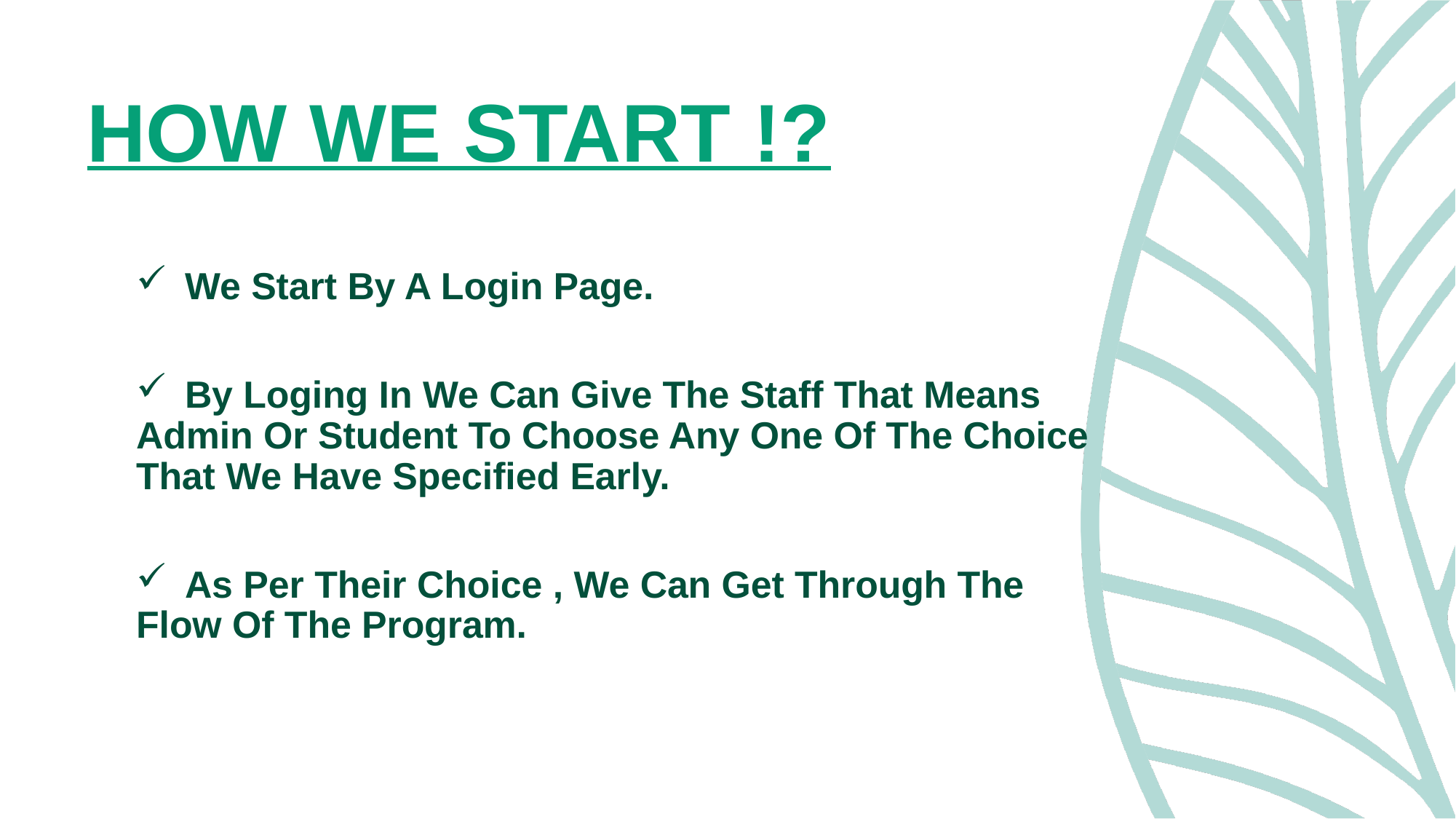

# HOW WE START !?
  We Start By A Login Page.

  By Loging In We Can Give The Staff That Means Admin Or Student To Choose Any One Of The Choice That We Have Specified Early.

  As Per Their Choice , We Can Get Through The Flow Of The Program.